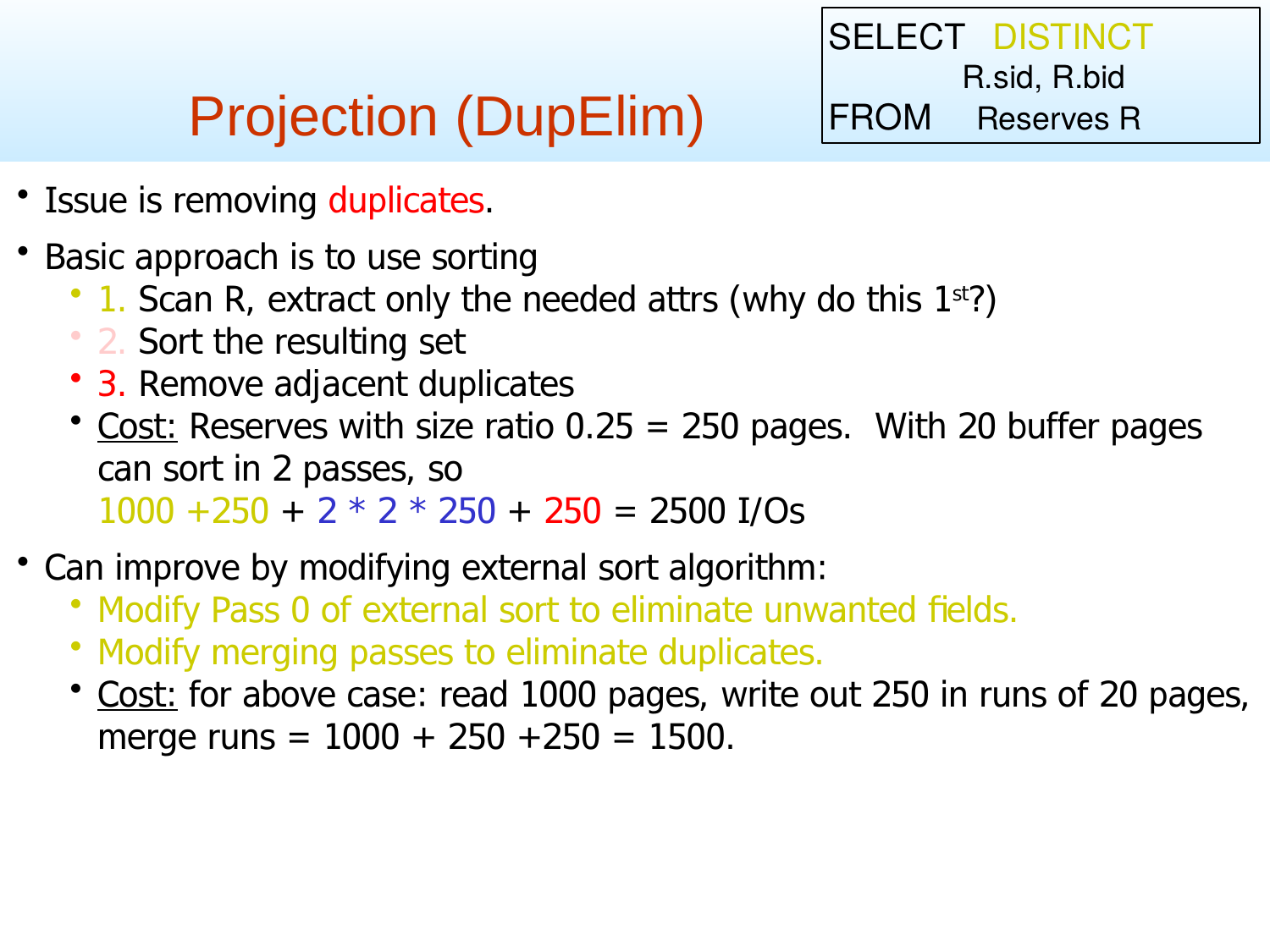

Projection (DupElim)
SELECT   DISTINCT
               R.sid, R.bid
FROM     Reserves R
Issue is removing duplicates.
Basic approach is to use sorting
1. Scan R, extract only the needed attrs (why do this 1st?)
2. Sort the resulting set
3. Remove adjacent duplicates
Cost: Reserves with size ratio 0.25 = 250 pages.  With 20 buffer pages can sort in 2 passes, so
1000 +250 + 2 * 2 * 250 + 250 = 2500 I/Os
Can improve by modifying external sort algorithm:
Modify Pass 0 of external sort to eliminate unwanted fields.
Modify merging passes to eliminate duplicates.
Cost: for above case: read 1000 pages, write out 250 in runs of 20 pages, merge runs = 1000 + 250 +250 = 1500.
46